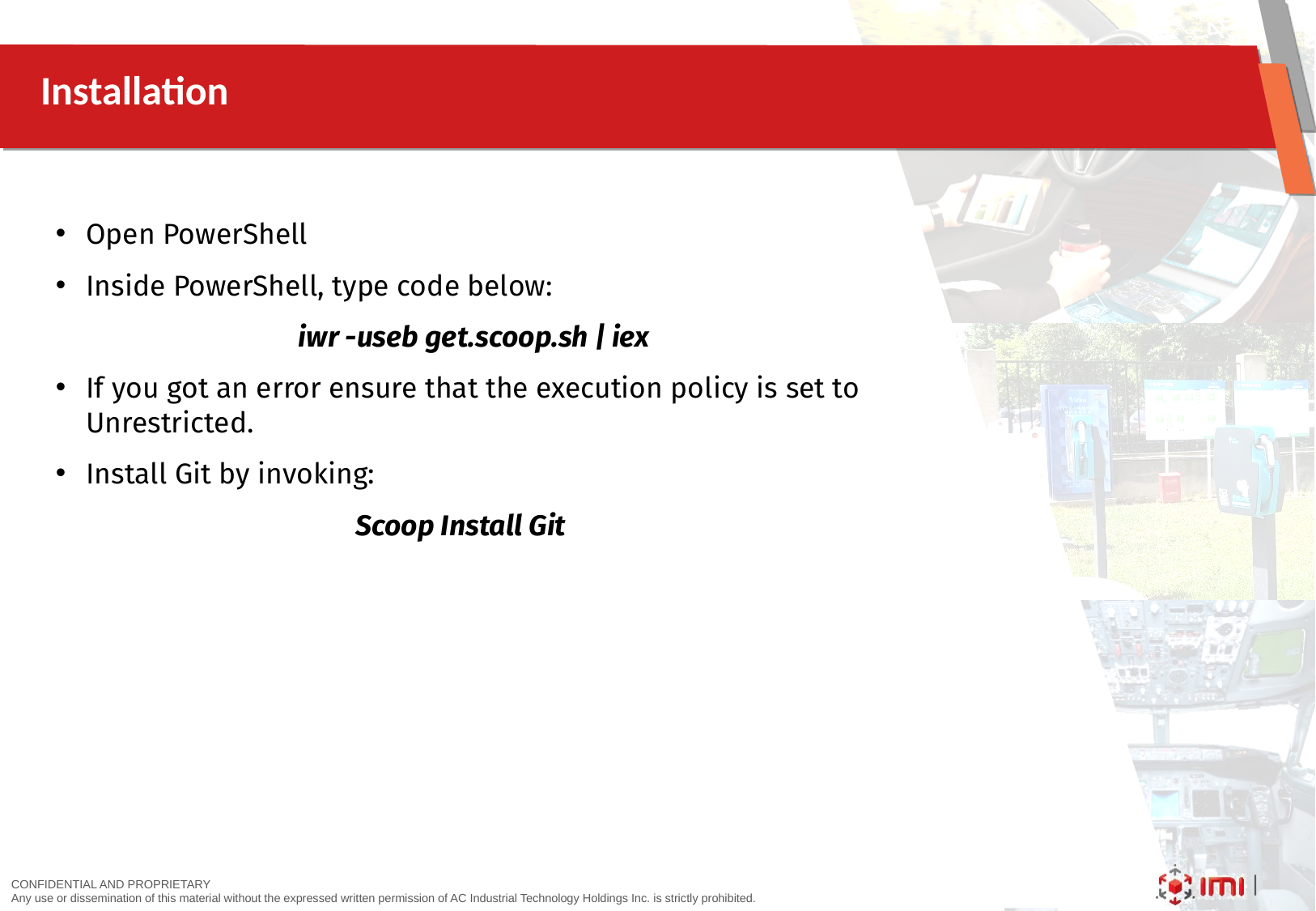

# Installation
Open PowerShell
Inside PowerShell, type code below:
		iwr -useb get.scoop.sh | iex
If you got an error ensure that the execution policy is set to Unrestricted.
Install Git by invoking:
Scoop Install Git